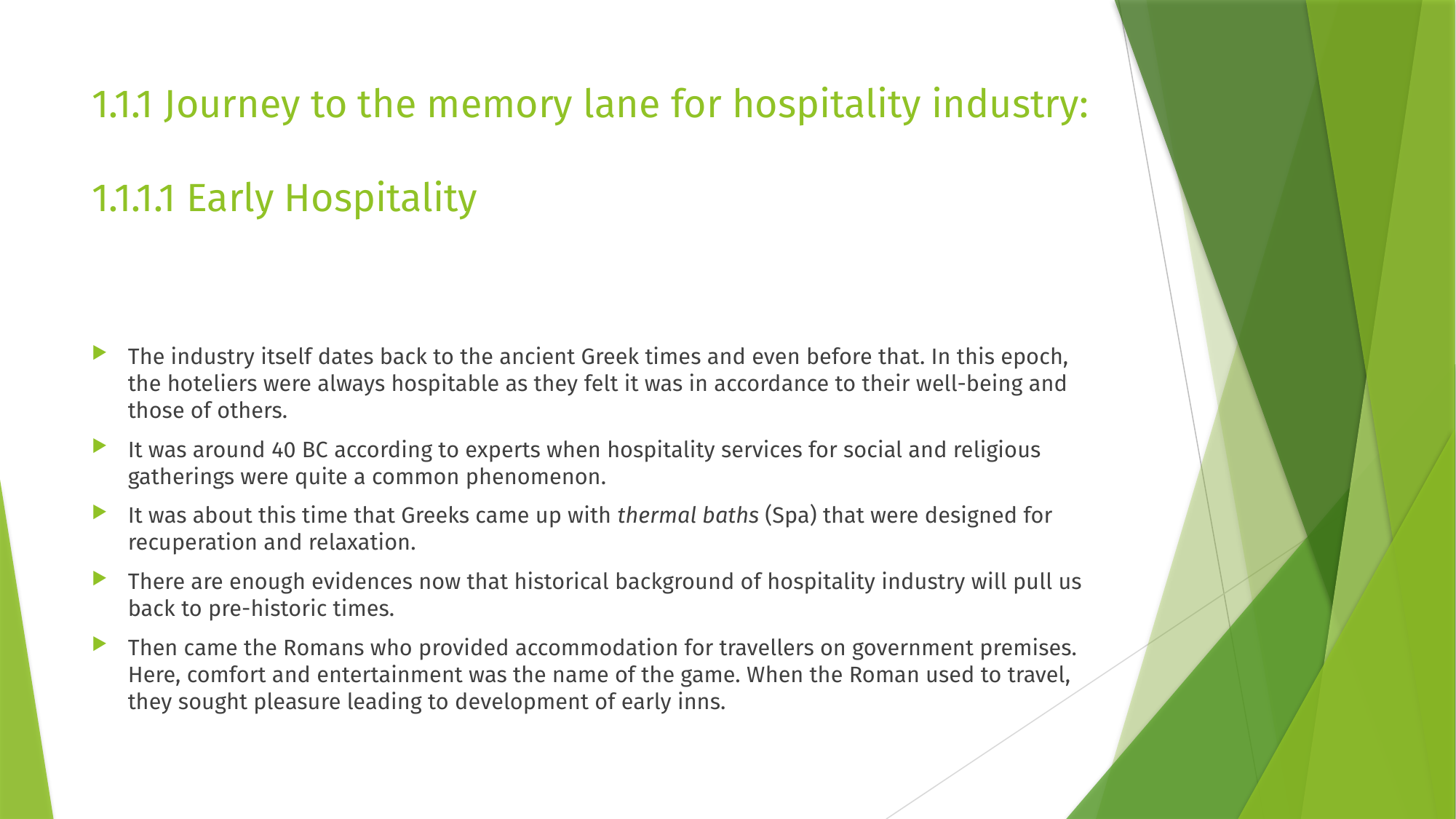

# 1.1.1 Journey to the memory lane for hospitality industry: 1.1.1.1 Early Hospitality

The industry itself dates back to the ancient Greek times and even before that. In this epoch, the hoteliers were always hospitable as they felt it was in accordance to their well-being and those of others.
It was around 40 BC according to experts when hospitality services for social and religious gatherings were quite a common phenomenon.
It was about this time that Greeks came up with thermal baths (Spa) that were designed for recuperation and relaxation.
There are enough evidences now that historical background of hospitality industry will pull us back to pre-historic times.
Then came the Romans who provided accommodation for travellers on government premises. Here, comfort and entertainment was the name of the game. When the Roman used to travel, they sought pleasure leading to development of early inns.